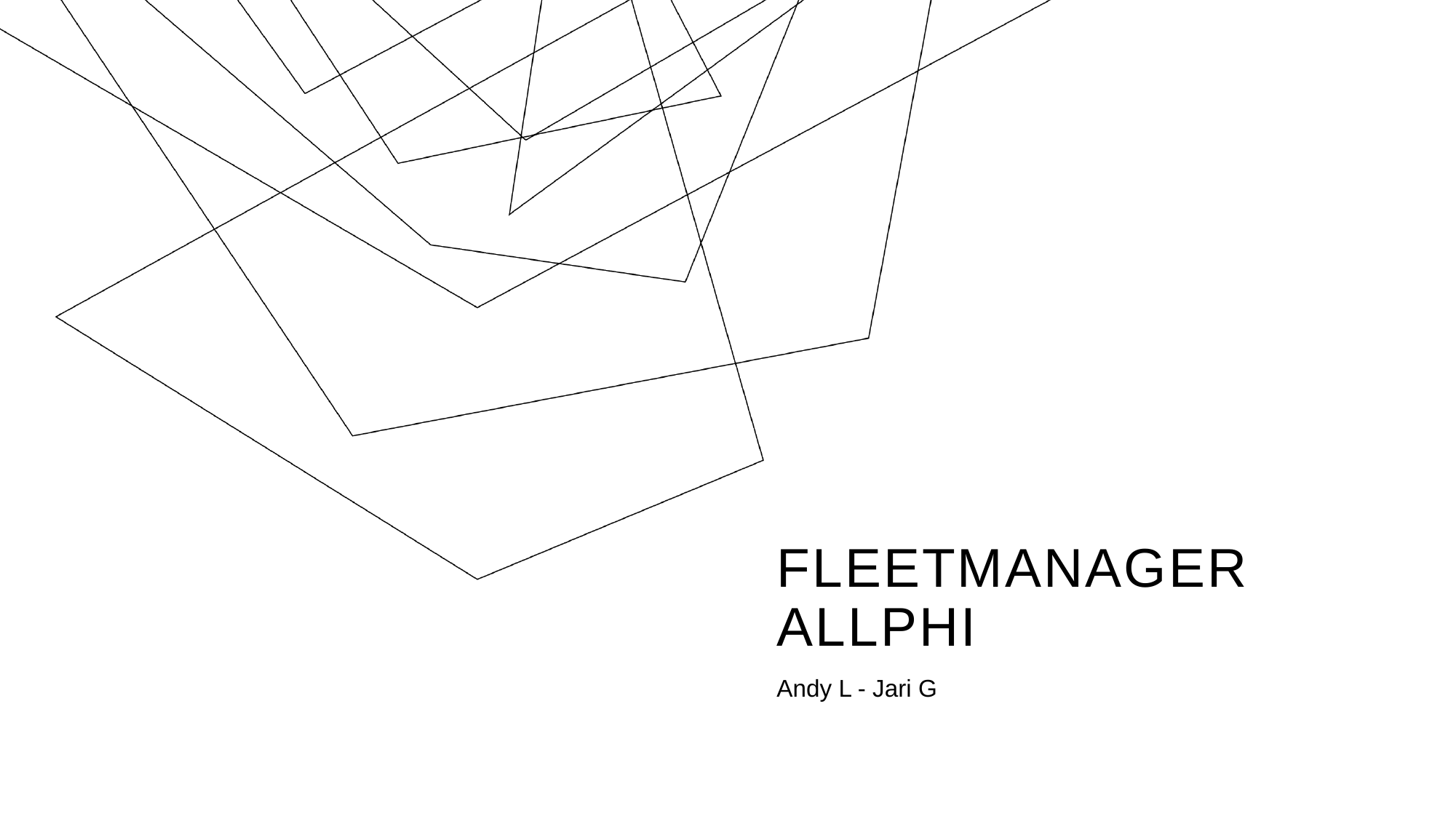

# Fleetmanager Allphi
Andy L - Jari G